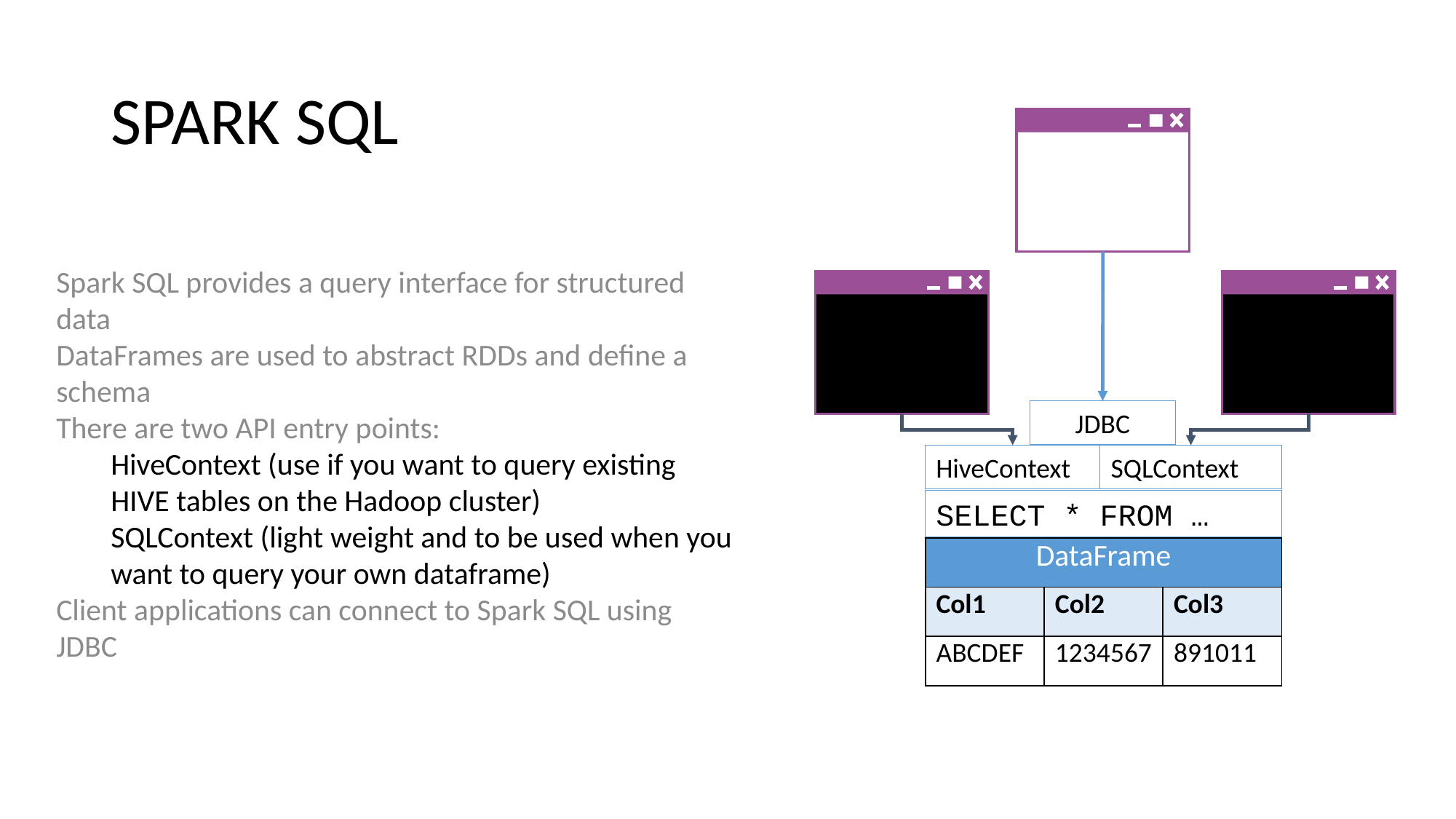

# SPARK SQL

JDBC
Spark SQL provides a query interface for structured data
DataFrames are used to abstract RDDs and define a schema
There are two API entry points:
HiveContext (use if you want to query existing HIVE tables on the Hadoop cluster)
SQLContext (light weight and to be used when you want to query your own dataframe)
Client applications can connect to Spark SQL using JDBC

HiveContext

SQLContext
SELECT * FROM …
| DataFrame |  |  |
| --- | --- | --- |
| Col1 | Col2 | Col3 |
| ABCDEF | 1234567 | 891011 |
|  | RDD |  |
| --- | --- | --- |
| ABCDEF | 1234567 | 891011 |
| … | … | … |